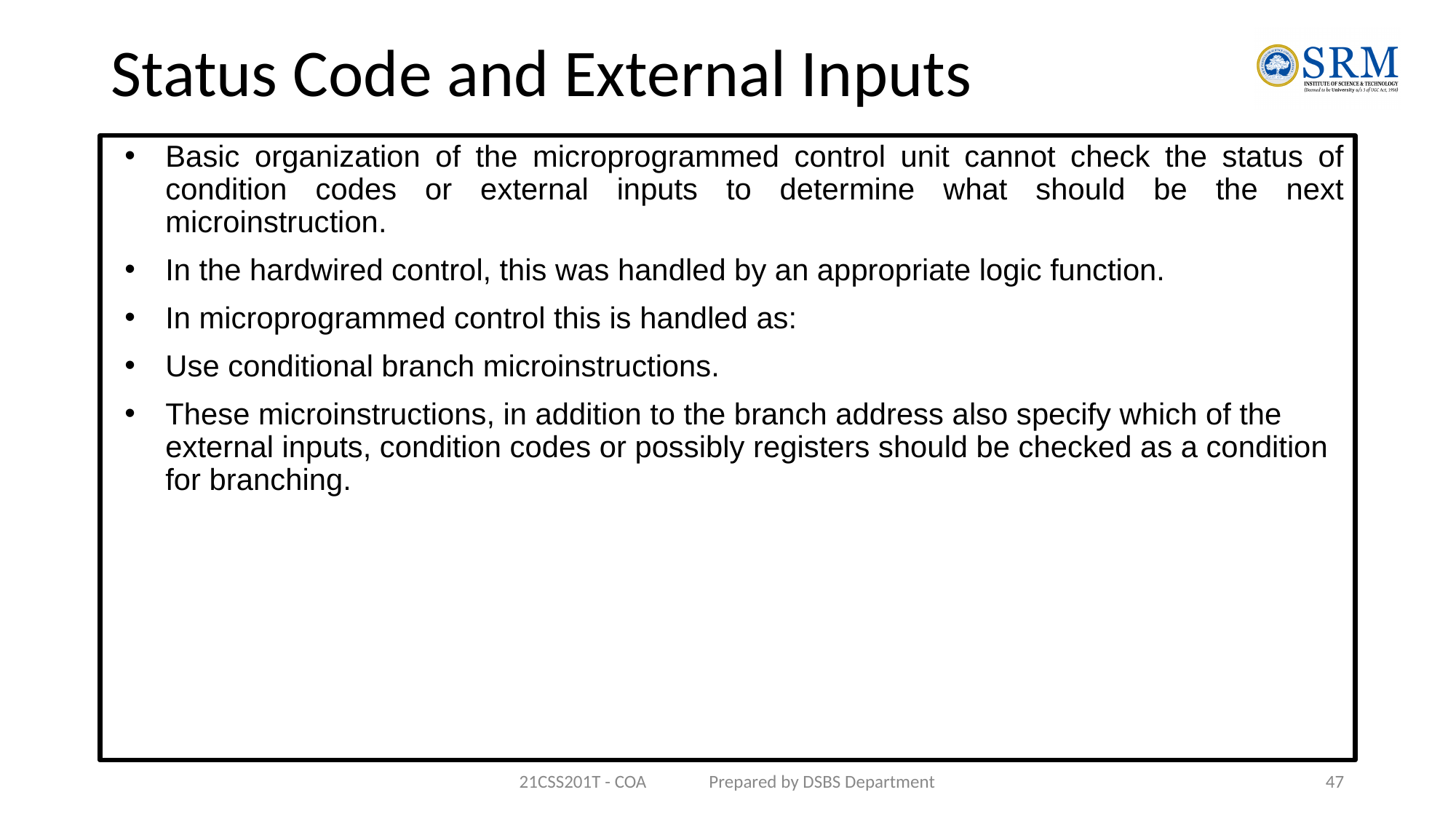

# Status Code and External Inputs
Basic organization of the microprogrammed control unit cannot check the status of condition codes or external inputs to determine what should be the next microinstruction.
In the hardwired control, this was handled by an appropriate logic function.
In microprogrammed control this is handled as:
Use conditional branch microinstructions.
These microinstructions, in addition to the branch address also specify which of the external inputs, condition codes or possibly registers should be checked as a condition for branching.

21CSS201T - COA               Prepared by DSBS Department
47